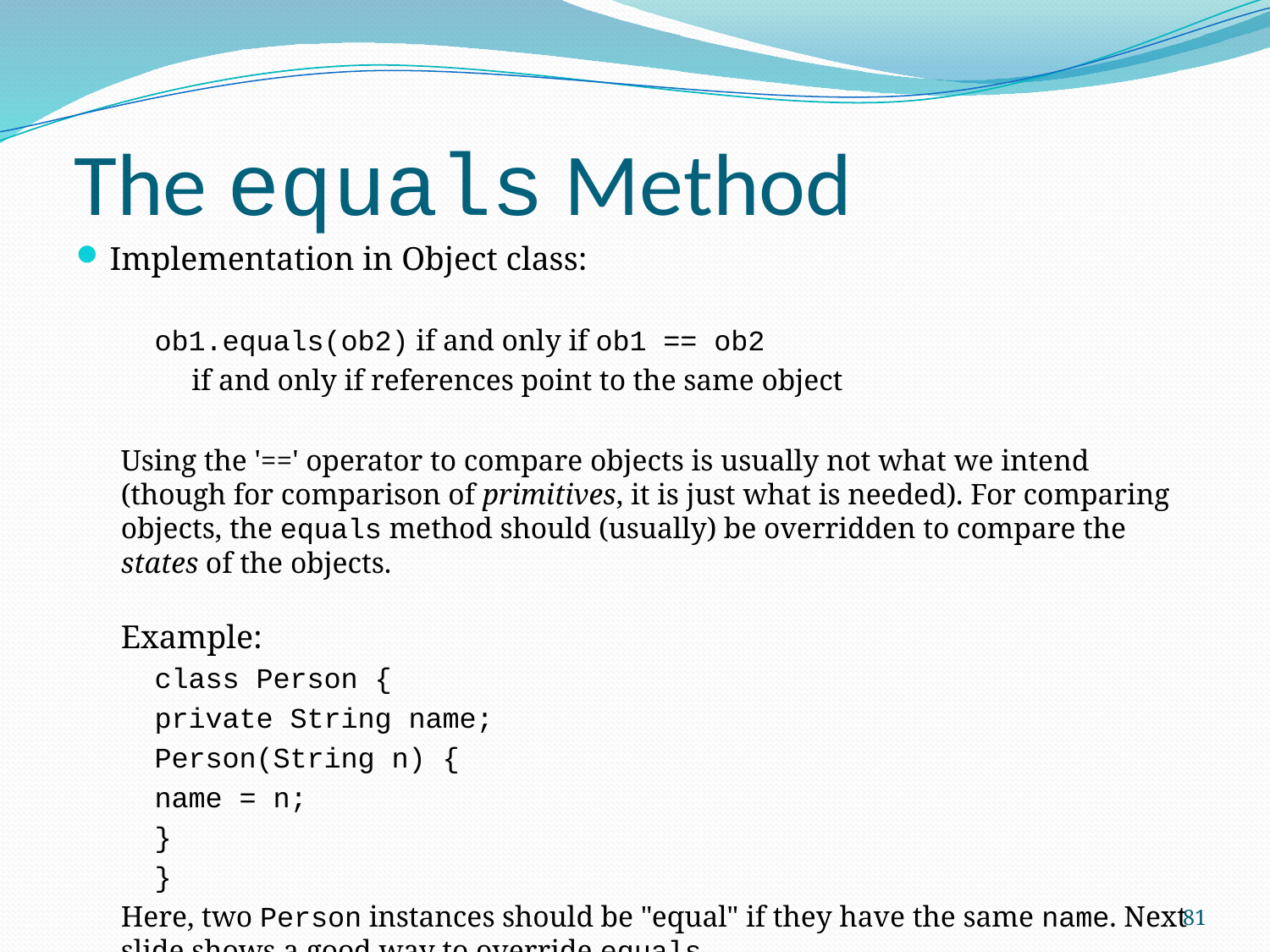

# The equals Method
Implementation in Object class:

	ob1.equals(ob2) if and only if ob1 == ob2
			     if and only if references point to the same object

Using the '==' operator to compare objects is usually not what we intend (though for comparison of primitives, it is just what is needed). For comparing objects, the equals method should (usually) be overridden to compare the states of the objects.
Example:
class Person {
	private String name;
	Person(String n) {
		name = n;
	}
}
Here, two Person instances should be "equal" if they have the same name. Next slide shows a good way to override equals
81